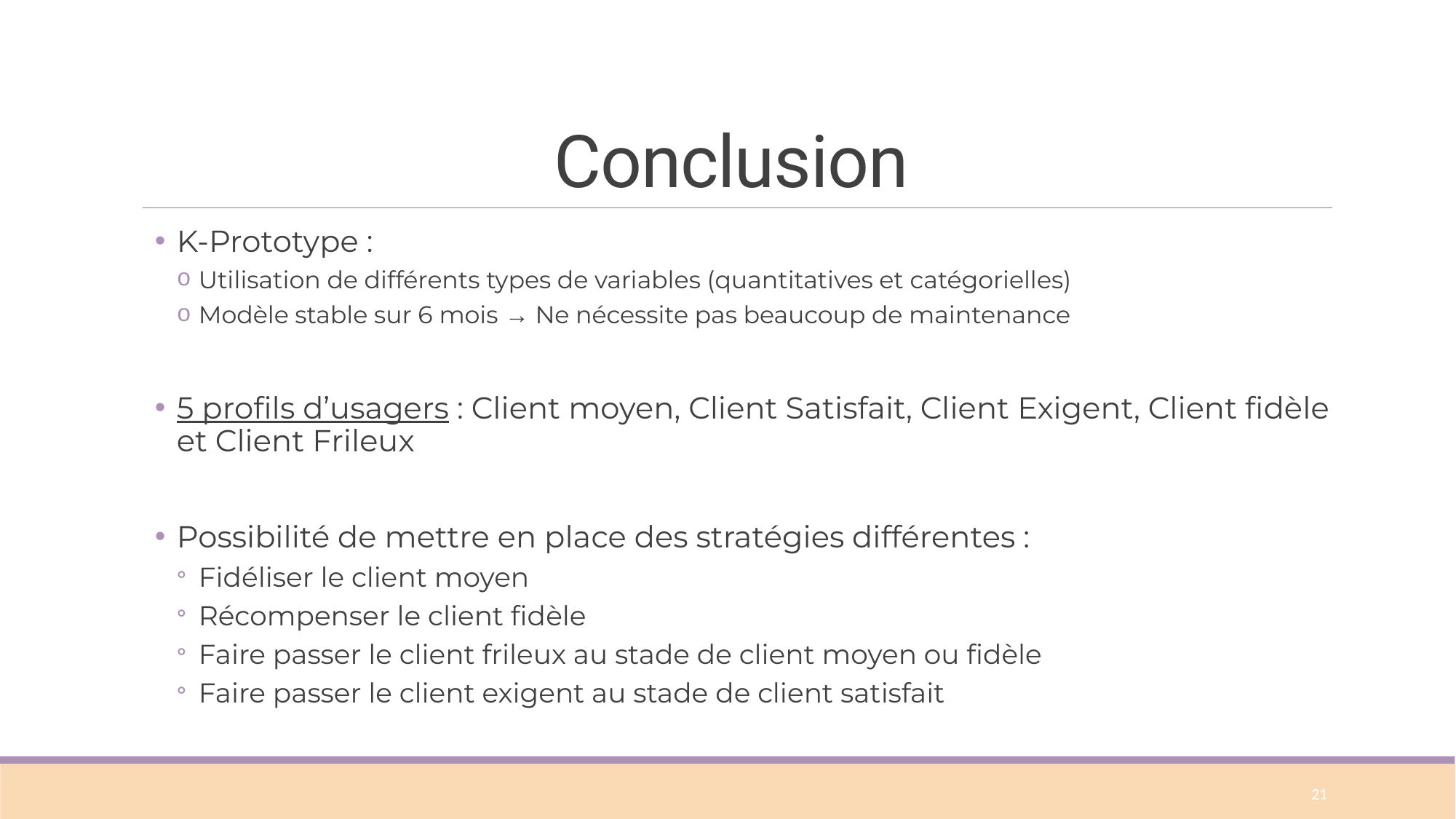

# Conclusion
K-Prototype :
Utilisation de différents types de variables (quantitatives et catégorielles)
Modèle stable sur 6 mois → Ne nécessite pas beaucoup de maintenance

5 profils d’usagers : Client moyen, Client Satisfait, Client Exigent, Client fidèle et Client Frileux

Possibilité de mettre en place des stratégies différentes :
Fidéliser le client moyen
Récompenser le client fidèle
Faire passer le client frileux au stade de client moyen ou fidèle
Faire passer le client exigent au stade de client satisfait
21